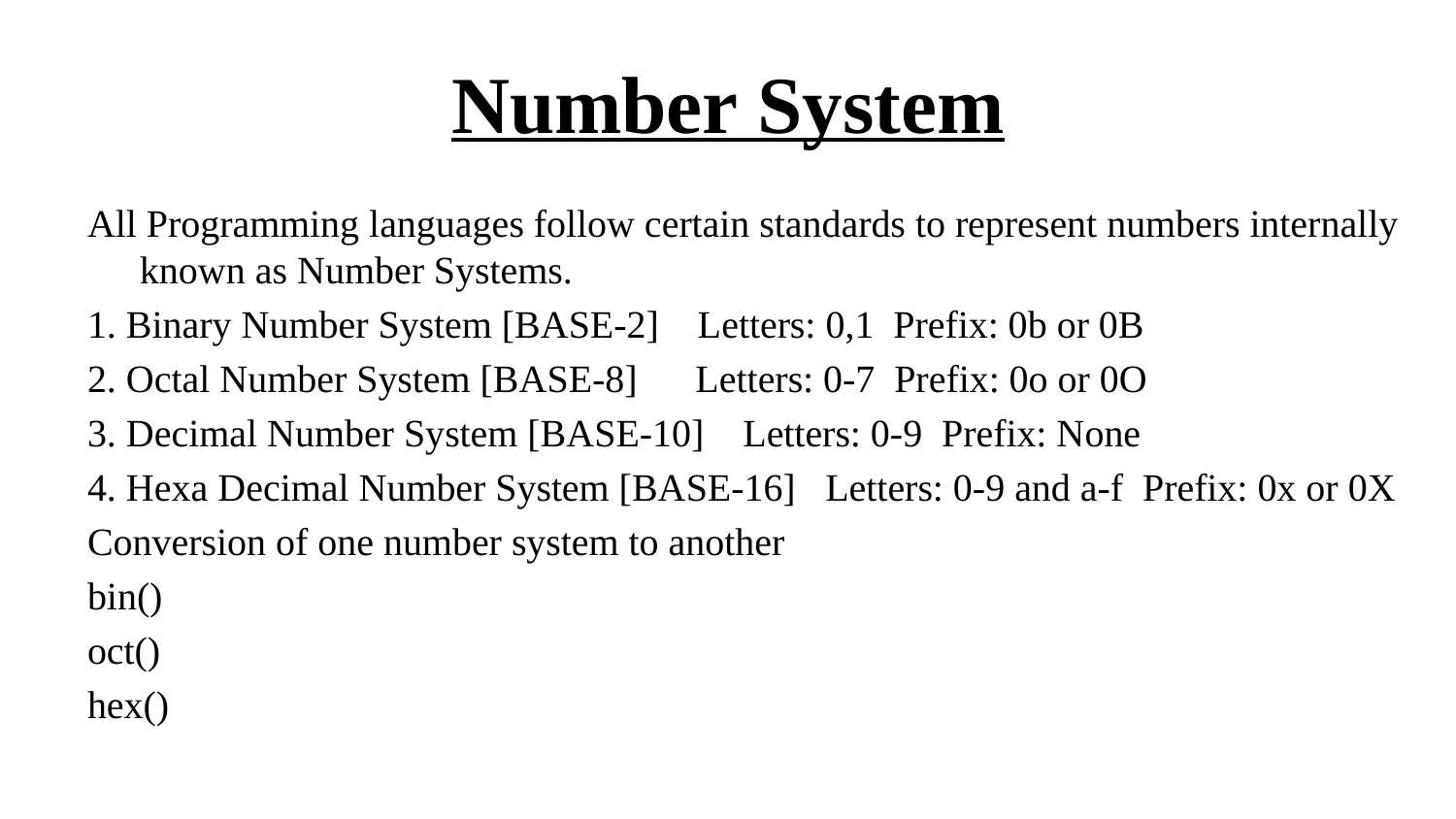

# Number System
All Programming languages follow certain standards to represent numbers internally known as Number Systems.
1. Binary Number System [BASE-2]    Letters: 0,1  Prefix: 0b or 0B
2. Octal Number System [BASE-8]      Letters: 0-7  Prefix: 0o or 0O
3. Decimal Number System [BASE-10]    Letters: 0-9  Prefix: None
4. Hexa Decimal Number System [BASE-16]   Letters: 0-9 and a-f  Prefix: 0x or 0X
Conversion of one number system to another
bin()
oct()
hex()